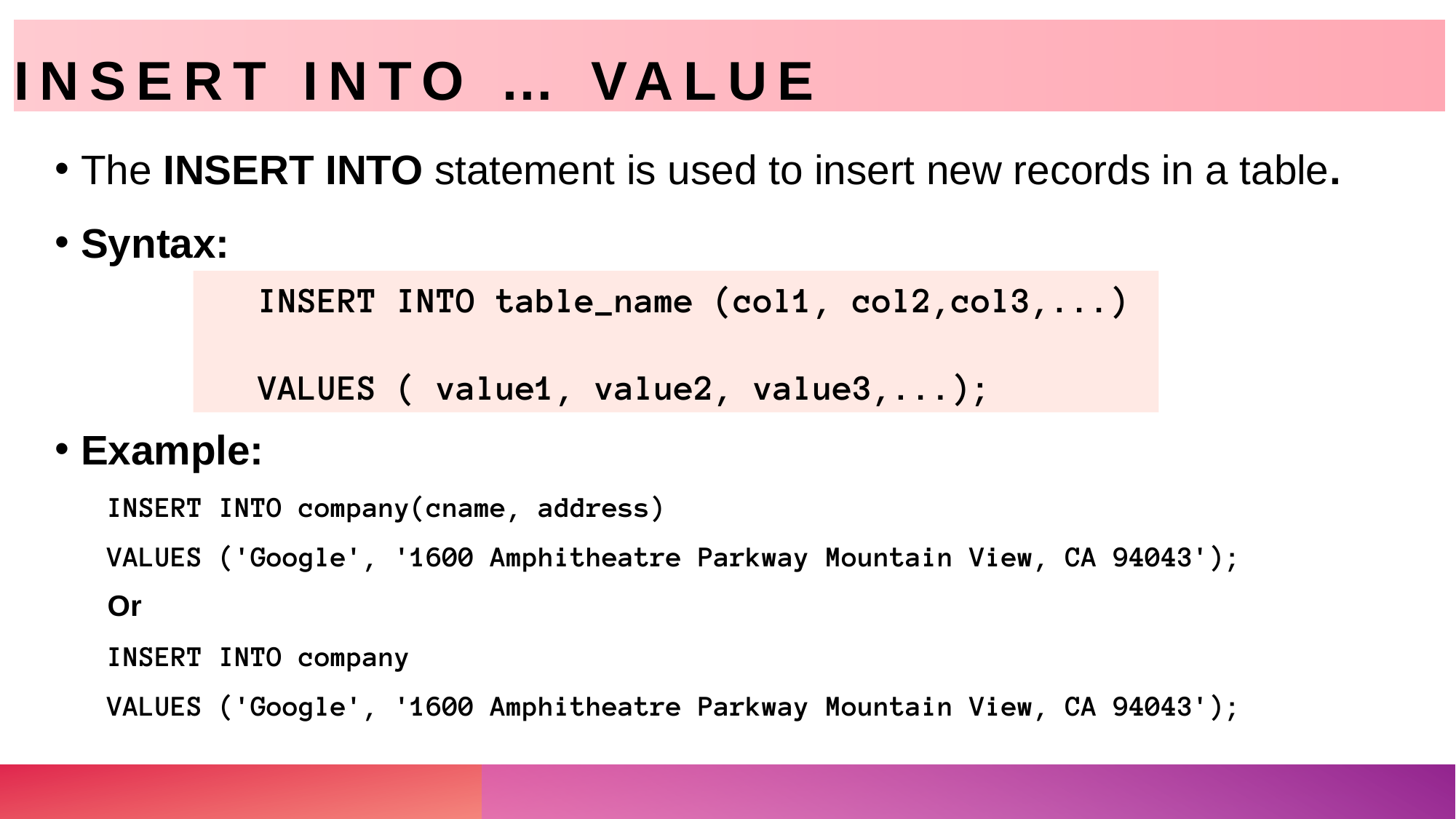

# INSERT INTO … VALUE
The INSERT INTO statement is used to insert new records in a table.
Syntax:

Example:
INSERT INTO company(cname, address)
VALUES ('Google', '1600 Amphitheatre Parkway Mountain View, CA 94043');
	Or
INSERT INTO company
VALUES ('Google', '1600 Amphitheatre Parkway Mountain View, CA 94043');
INSERT INTO table_name (col1, col2,col3,...)
VALUES ( value1, value2, value3,...);